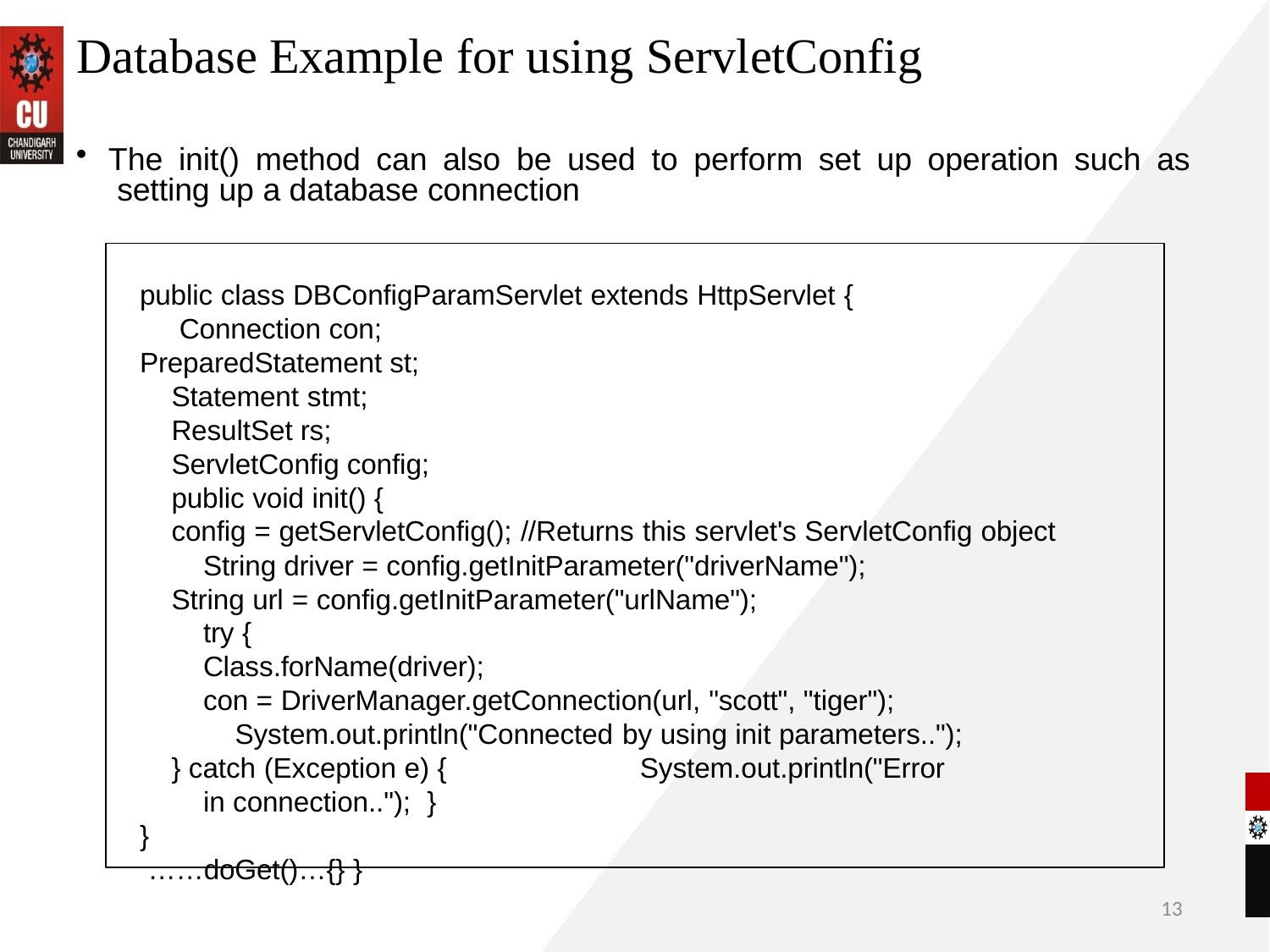

# Database Example for using ServletConfig
The init() method can also be used to perform set up operation such as  setting up a database connection

public class DBConfigParamServlet extends HttpServlet {  Connection con;
PreparedStatement st;  Statement stmt;  ResultSet rs;  ServletConfig config;  public void init() {
config = getServletConfig(); //Returns this servlet's ServletConfig object  String driver = config.getInitParameter("driverName");
String url = config.getInitParameter("urlName");  try {
Class.forName(driver);
con = DriverManager.getConnection(url, "scott", "tiger");  System.out.println("Connected by using init parameters..");
} catch (Exception e) {	System.out.println("Error in connection.."); }
}
……doGet()…{} }

13